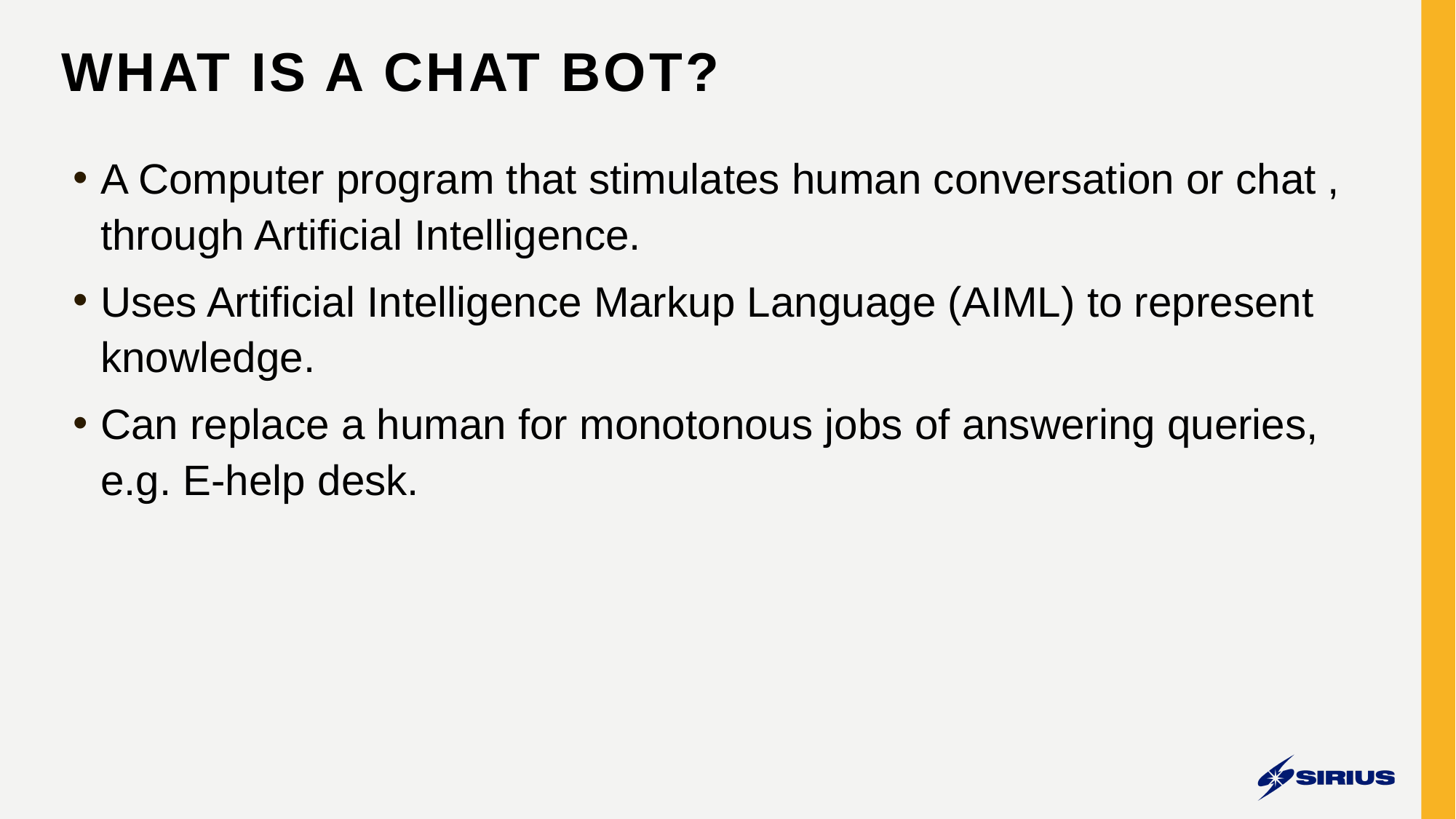

# What is a Chat bot?
A Computer program that stimulates human conversation or chat , through Artificial Intelligence.
Uses Artificial Intelligence Markup Language (AIML) to represent knowledge.
Can replace a human for monotonous jobs of answering queries, e.g. E-help desk.